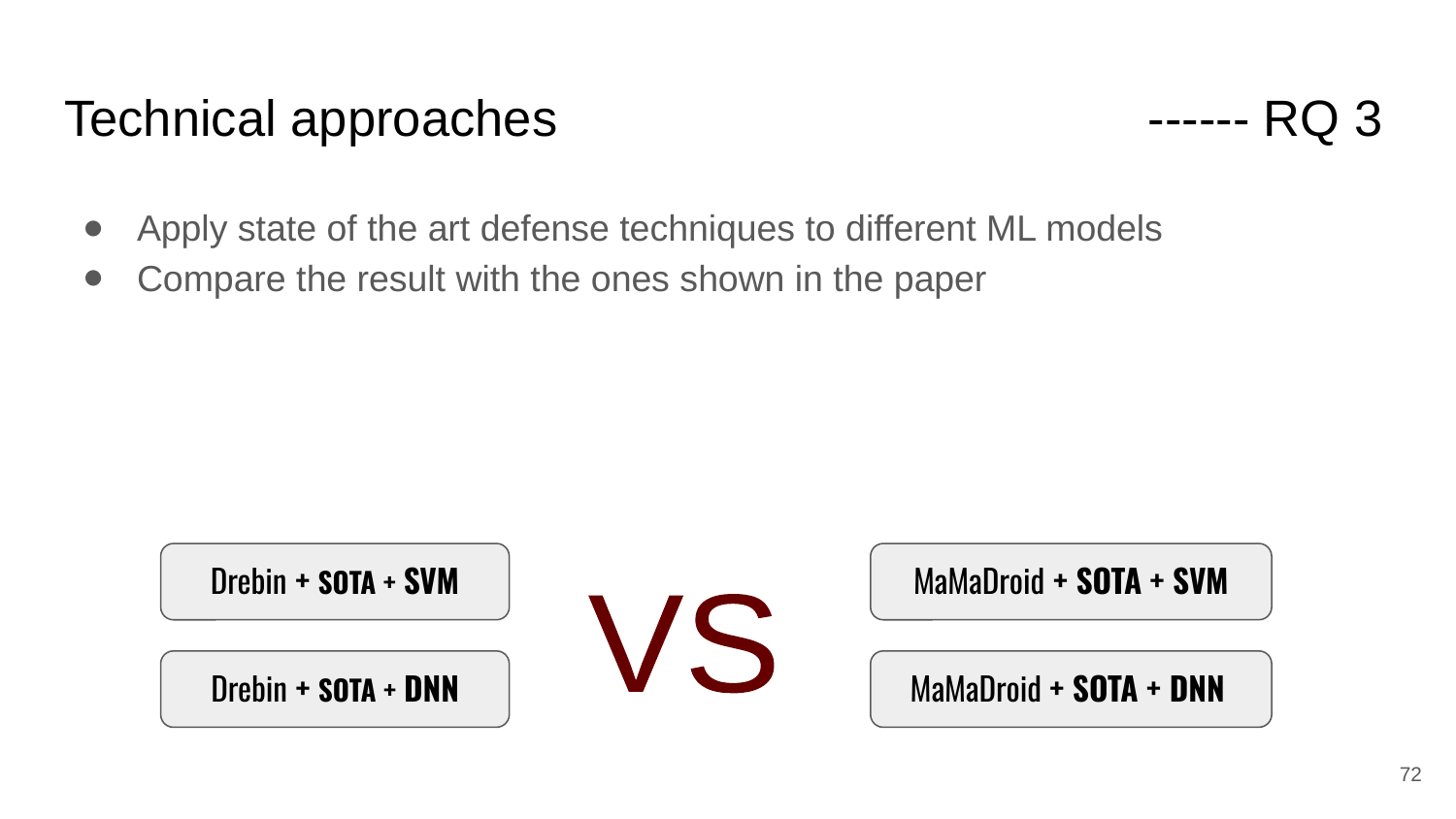

# Technical approaches                                          ------ RQ 3
Apply state of the art defense techniques to different ML models
Compare the result with the ones shown in the paper
Drebin + SOTA + SVM
MaMaDroid + SOTA + SVM
VS
Drebin + SOTA + DNN
MaMaDroid + SOTA + DNN
72